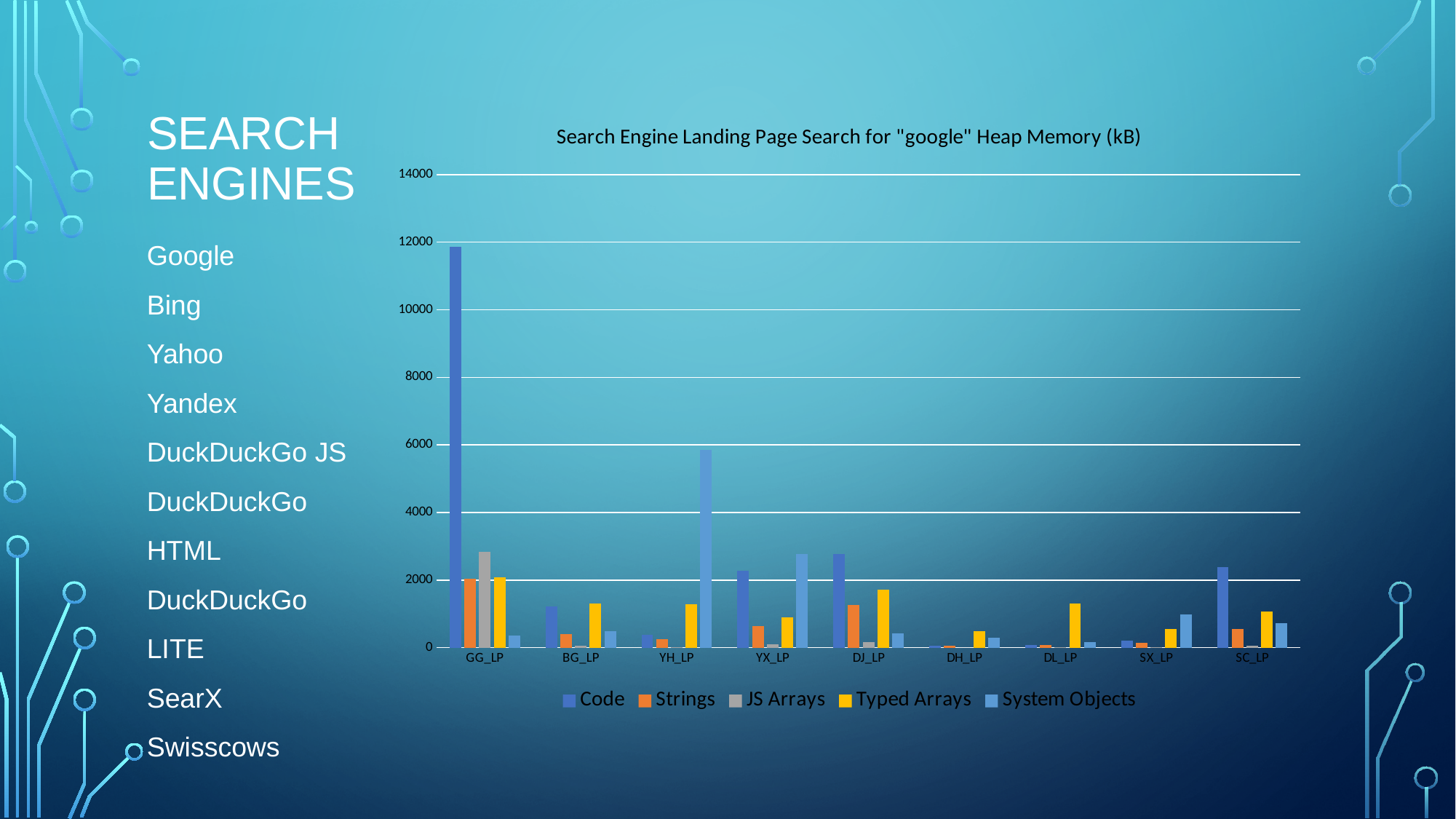

# Search Engines

### Chart: Search Engine Landing Page Search for "google" Heap Memory (kB)

| Category |  |  |  |  |  |
|---|---|---|---|---|---|
| GG_LP | 11865.0 | 2029.0 | 2846.0 | 2075.0 | 362.0 |
| BG_LP | 1226.0 | 392.0 | 59.0 | 1308.0 | 485.0 |
| YH_LP | 368.0 | 246.0 | 15.0 | 1284.0 | 5855.0 |
| YX_LP | 2267.0 | 632.0 | 89.0 | 899.0 | 2779.0 |
| DJ_LP | 2770.0 | 1267.0 | 165.0 | 1720.0 | 412.0 |
| DH_LP | 54.0 | 64.0 | 0.0 | 486.0 | 288.0 |
| DL_LP | 85.0 | 84.0 | 2.0 | 1303.0 | 163.0 |
| SX_LP | 199.0 | 138.0 | 3.0 | 541.0 | 973.0 |
| SC_LP | 2386.0 | 551.0 | 66.0 | 1077.0 | 723.0 |
Google
Bing
Yahoo
Yandex
DuckDuckGo JS
DuckDuckGo HTML
DuckDuckGo LITE
SearX
Swisscows